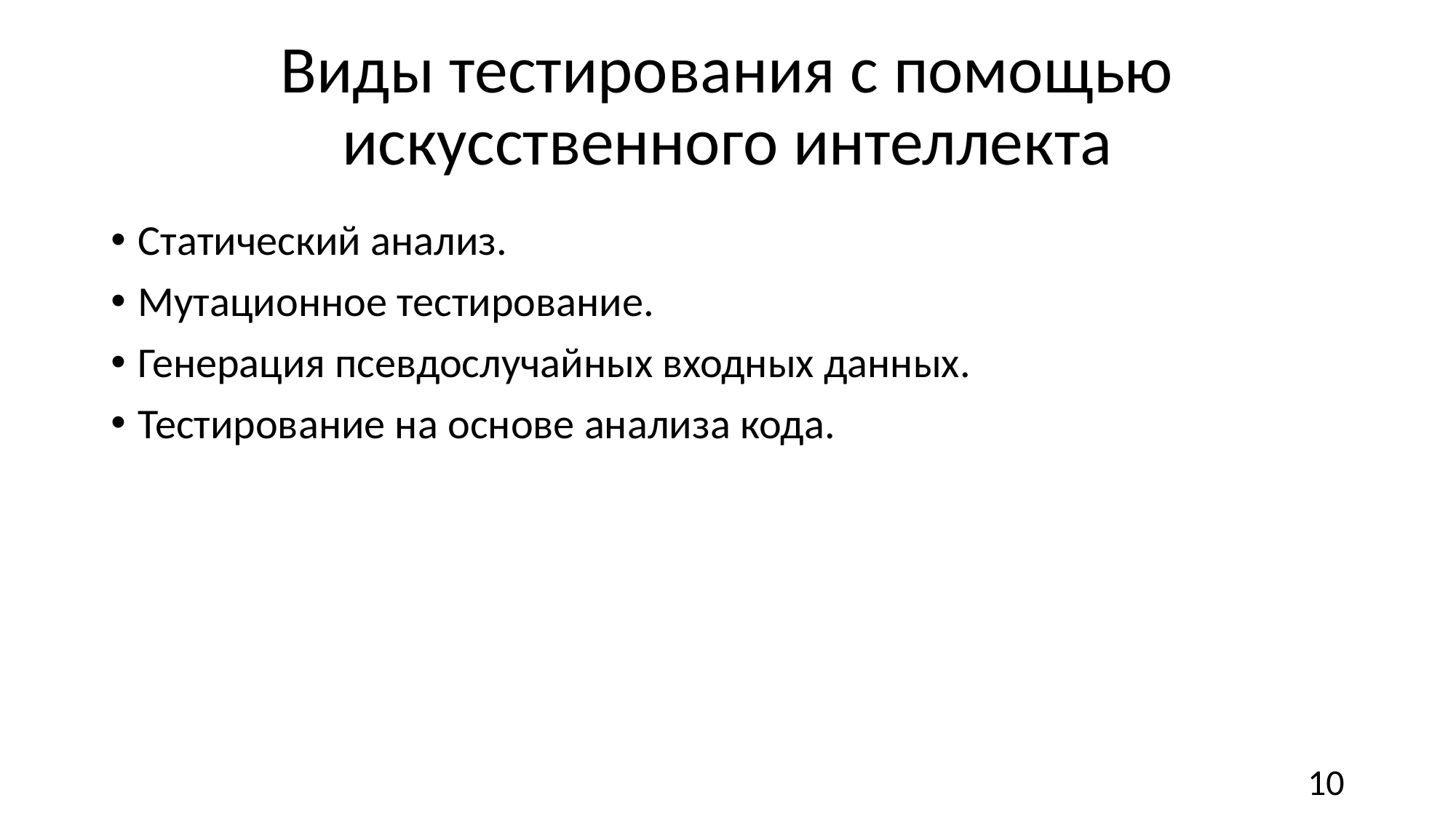

# Виды тестирования с помощью искусственного интеллекта
Статический анализ.
Мутационное тестирование.
Генерация псевдослучайных входных данных.
Тестирование на основе анализа кода.
10